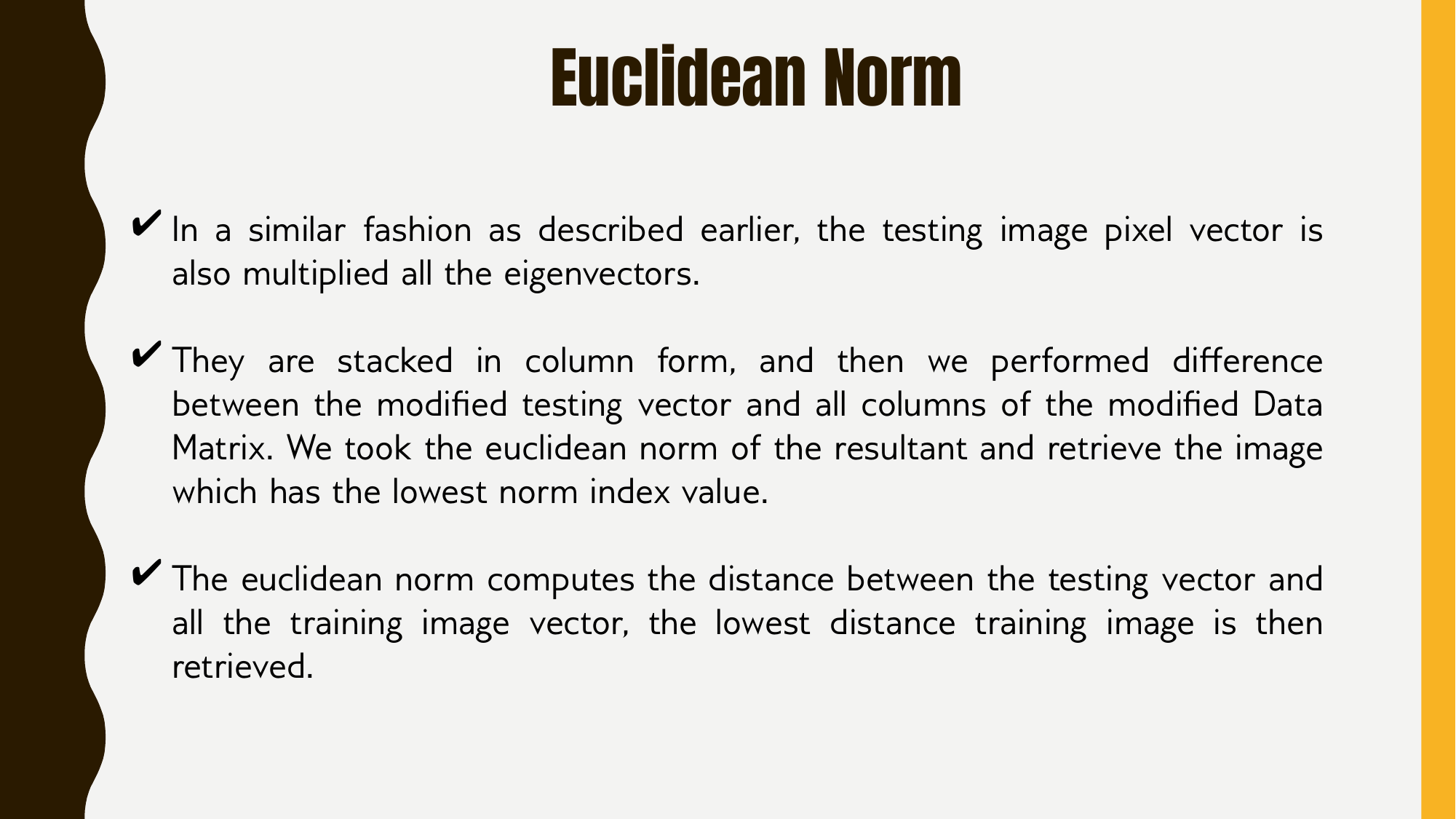

# Euclidean Norm

In a similar fashion as described earlier, the testing image pixel vector is also multiplied all the eigenvectors.

They are stacked in column form, and then we performed difference between the modified testing vector and all columns of the modified Data Matrix. We took the euclidean norm of the resultant and retrieve the image which has the lowest norm index value.

The euclidean norm computes the distance between the testing vector and all the training image vector, the lowest distance training image is then retrieved.